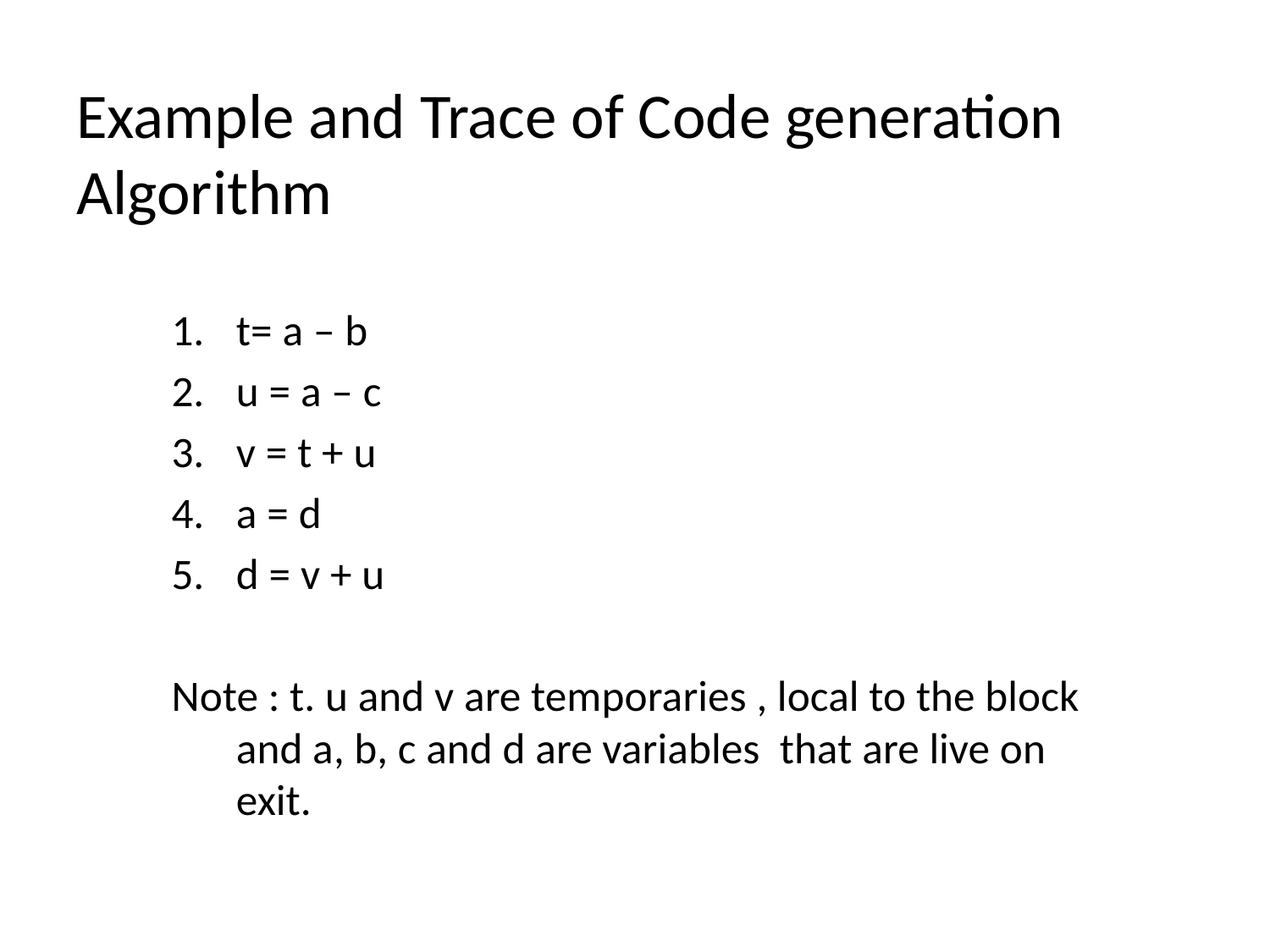

# Example and Trace of Code generation Algorithm

t= a – b
u = a – c
v = t + u
a = d
d = v + u

Note : t. u and v are temporaries , local to the block and a, b, c and d are variables  that are live on exit.